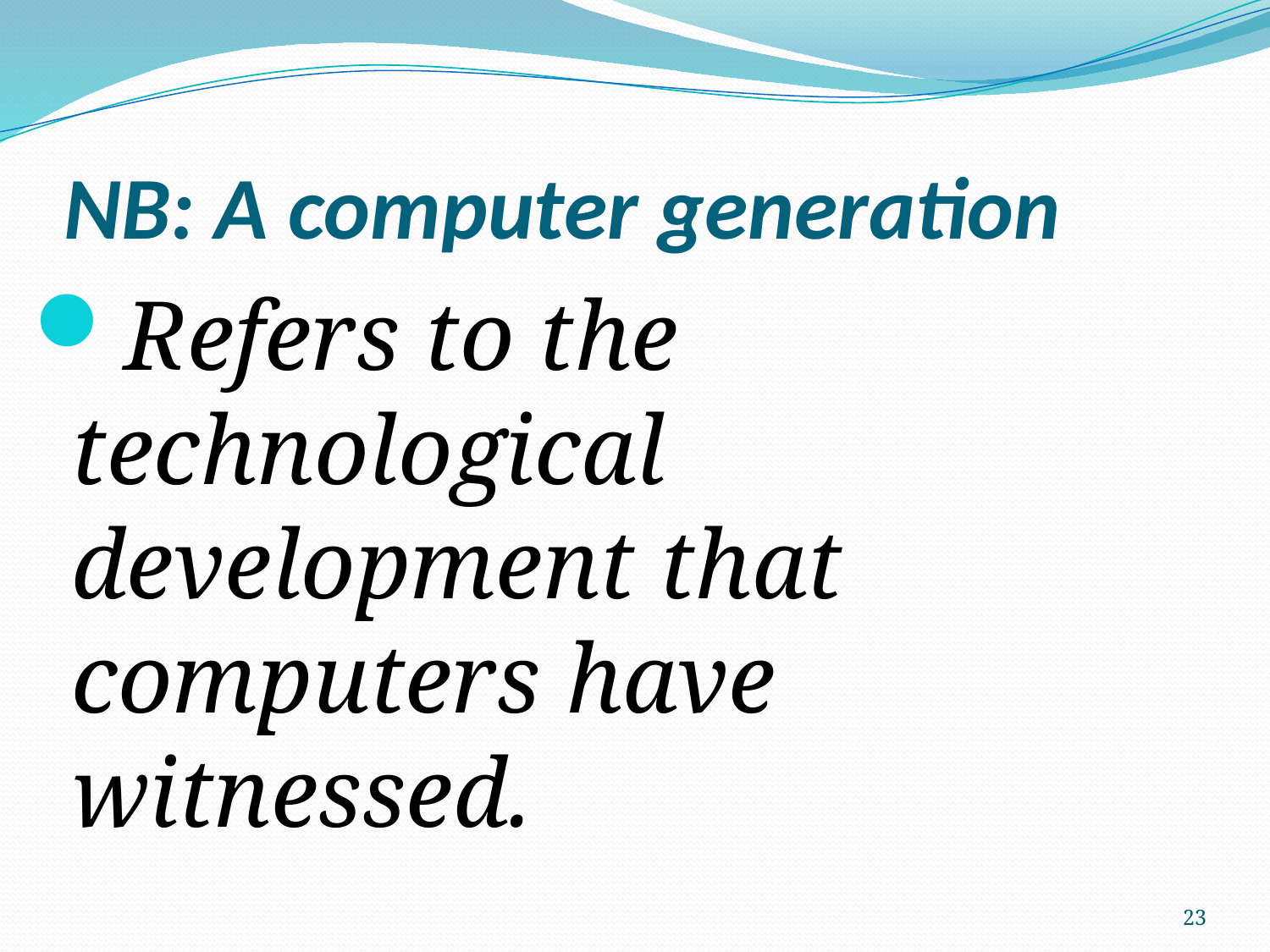

# NB: A computer generation
Refers to the technological development that computers have witnessed.

23